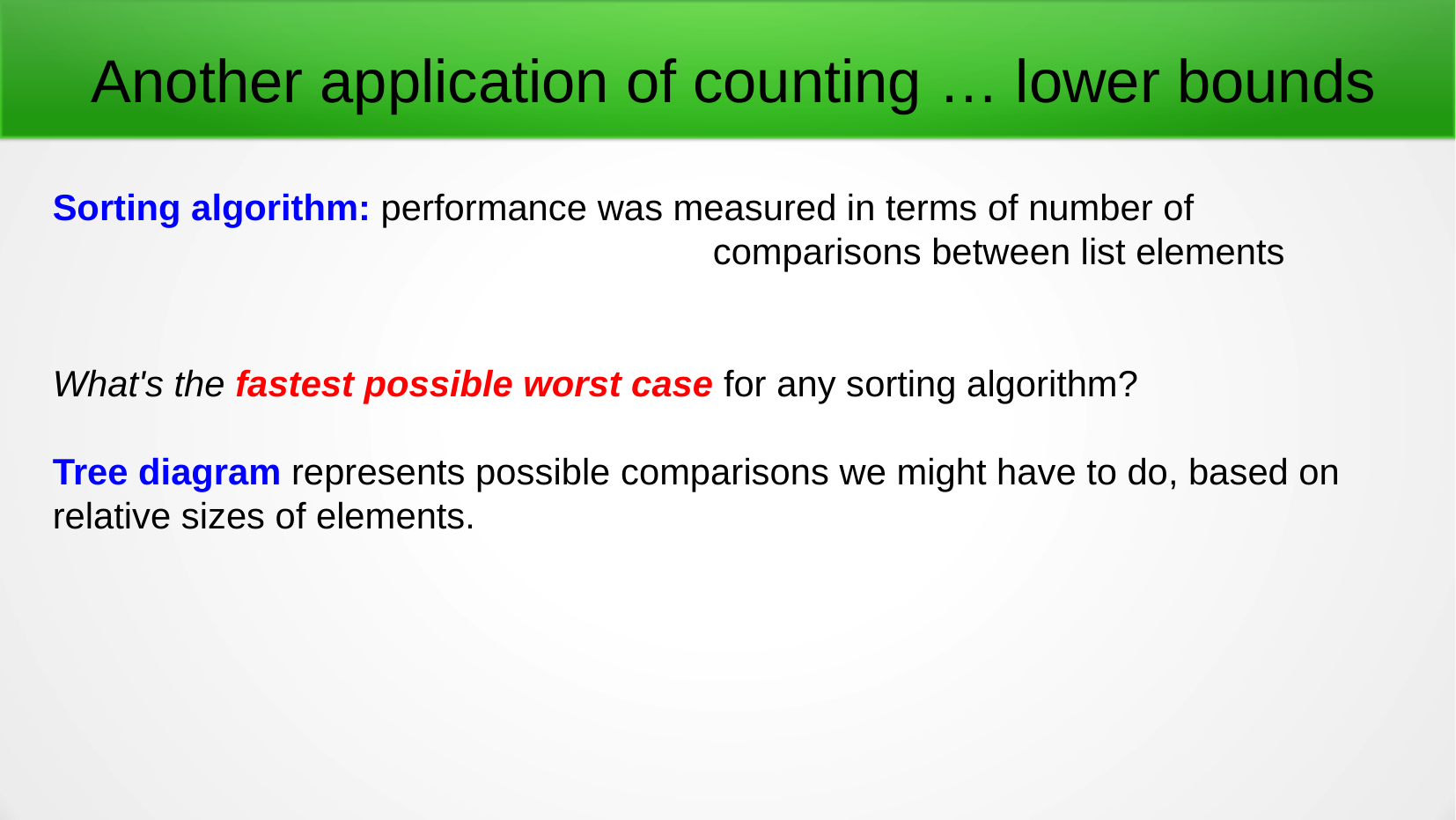

Another application of counting … lower bounds
Sorting algorithm: performance was measured in terms of number of
					comparisons between list elements

What's the fastest possible worst case for any sorting algorithm?

Tree diagram represents possible comparisons we might have to do, based on relative sizes of elements.